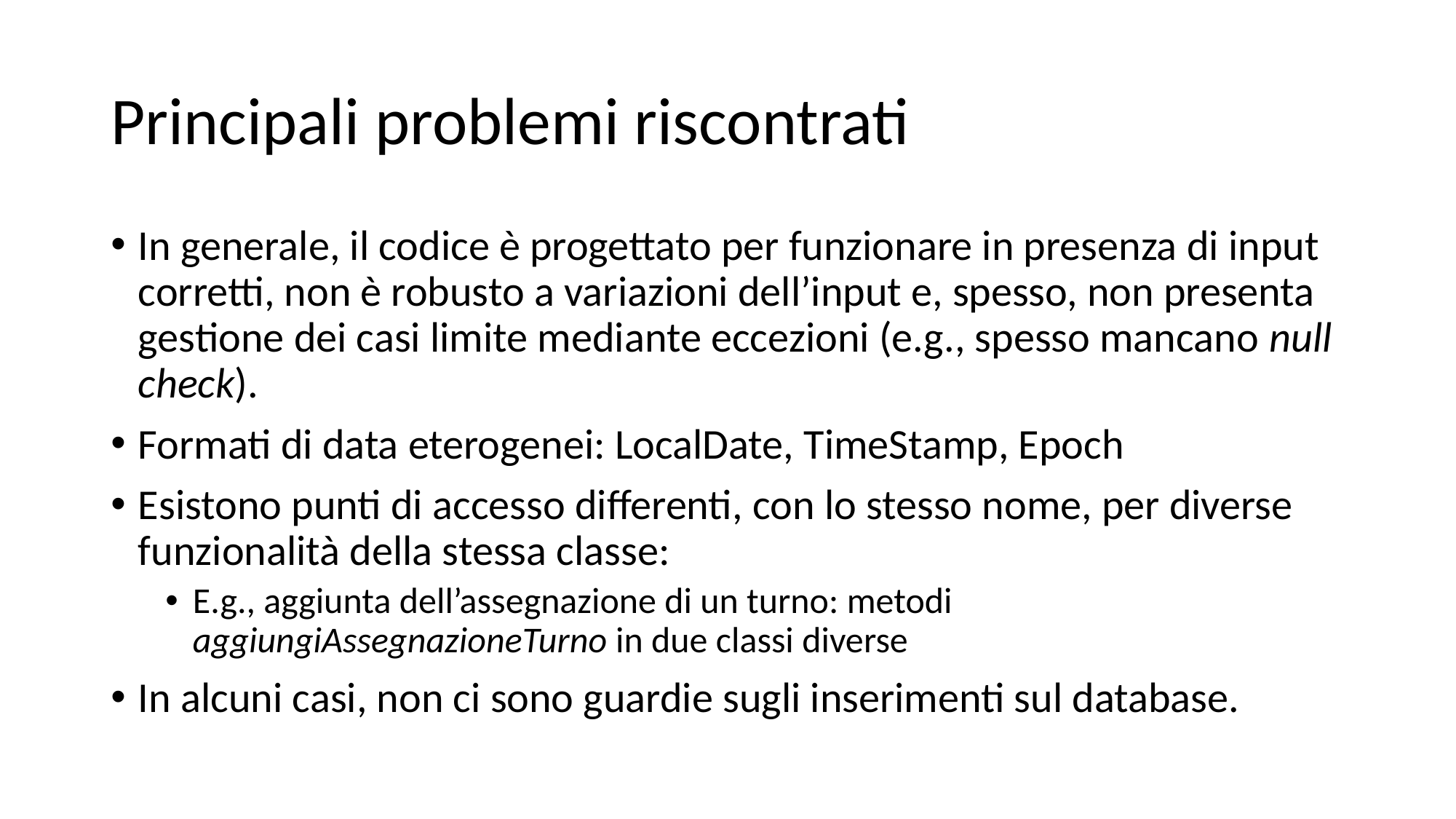

# Principali problemi riscontrati
In generale, il codice è progettato per funzionare in presenza di input corretti, non è robusto a variazioni dell’input e, spesso, non presenta gestione dei casi limite mediante eccezioni (e.g., spesso mancano null check).
Formati di data eterogenei: LocalDate, TimeStamp, Epoch
Esistono punti di accesso differenti, con lo stesso nome, per diverse funzionalità della stessa classe:
E.g., aggiunta dell’assegnazione di un turno: metodi aggiungiAssegnazioneTurno in due classi diverse
In alcuni casi, non ci sono guardie sugli inserimenti sul database.